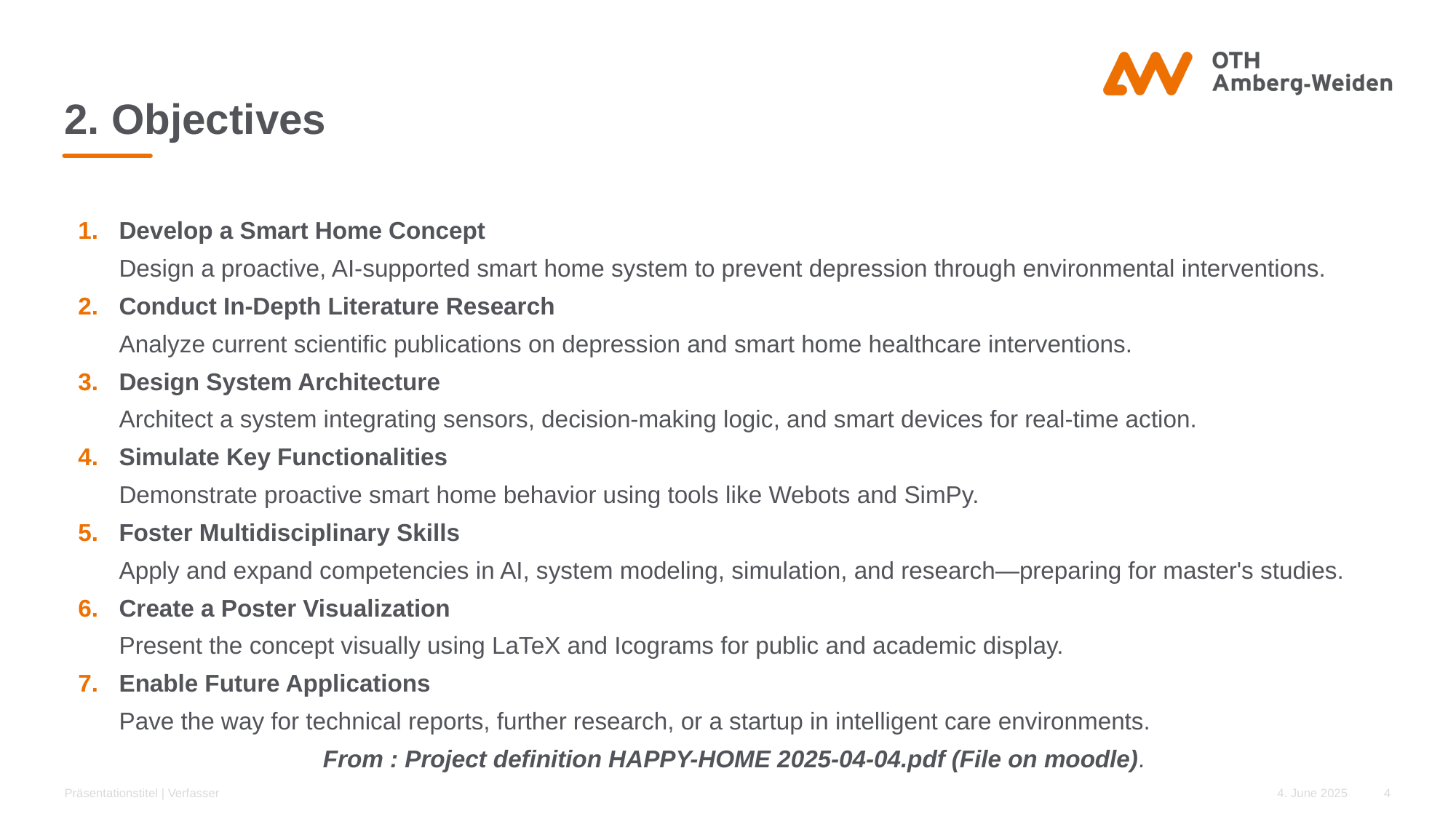

# 2. Objectives
Develop a Smart Home Concept
Design a proactive, AI-supported smart home system to prevent depression through environmental interventions.
Conduct In-Depth Literature Research
Analyze current scientific publications on depression and smart home healthcare interventions.
Design System Architecture
Architect a system integrating sensors, decision-making logic, and smart devices for real-time action.
Simulate Key Functionalities
Demonstrate proactive smart home behavior using tools like Webots and SimPy.
Foster Multidisciplinary Skills
Apply and expand competencies in AI, system modeling, simulation, and research—preparing for master's studies.
Create a Poster Visualization
Present the concept visually using LaTeX and Icograms for public and academic display.
Enable Future Applications
Pave the way for technical reports, further research, or a startup in intelligent care environments.
From : Project definition HAPPY-HOME 2025-04-04.pdf (File on moodle).
Präsentationstitel | Verfasser
4. June 2025
4